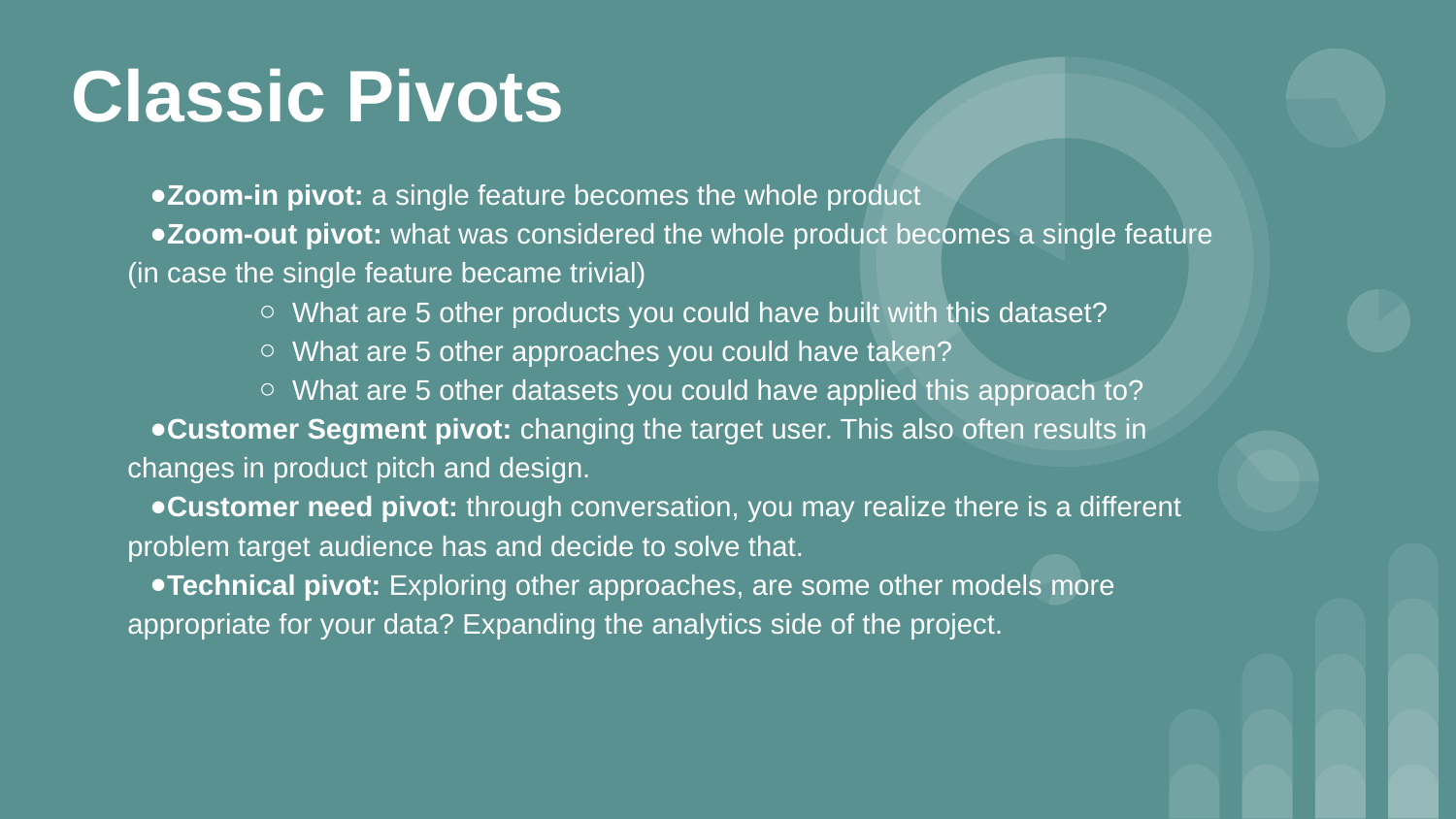

# Classic Pivots
Zoom-in pivot: a single feature becomes the whole product
Zoom-out pivot: what was considered the whole product becomes a single feature (in case the single feature became trivial)
  What are 5 other products you could have built with this dataset?
  What are 5 other approaches you could have taken?
  What are 5 other datasets you could have applied this approach to?
Customer Segment pivot: changing the target user. This also often results in changes in product pitch and design.
Customer need pivot: through conversation, you may realize there is a different problem target audience has and decide to solve that.
Technical pivot: Exploring other approaches, are some other models more appropriate for your data? Expanding the analytics side of the project.